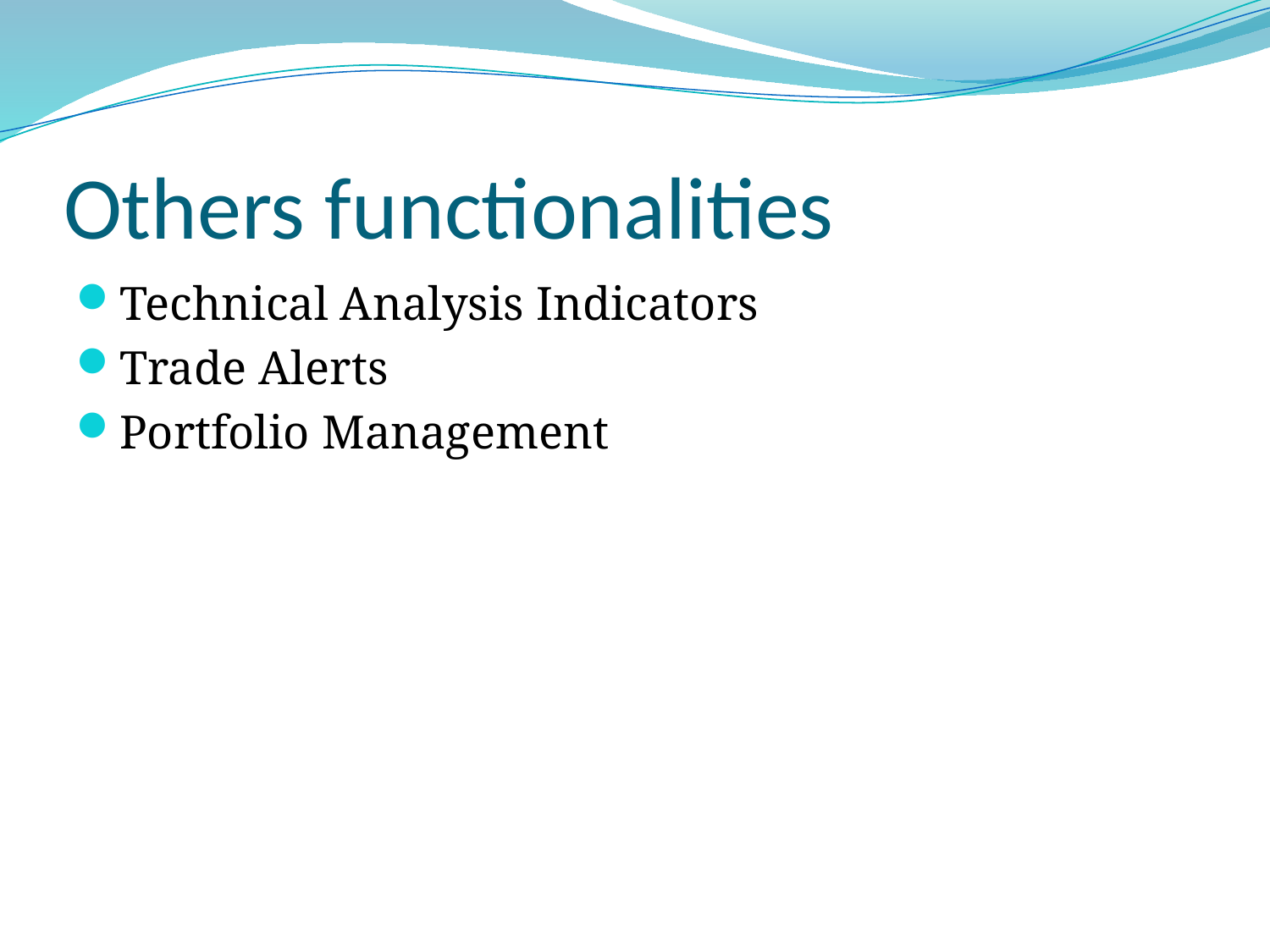

# Others functionalities
Technical Analysis Indicators
Trade Alerts
Portfolio Management